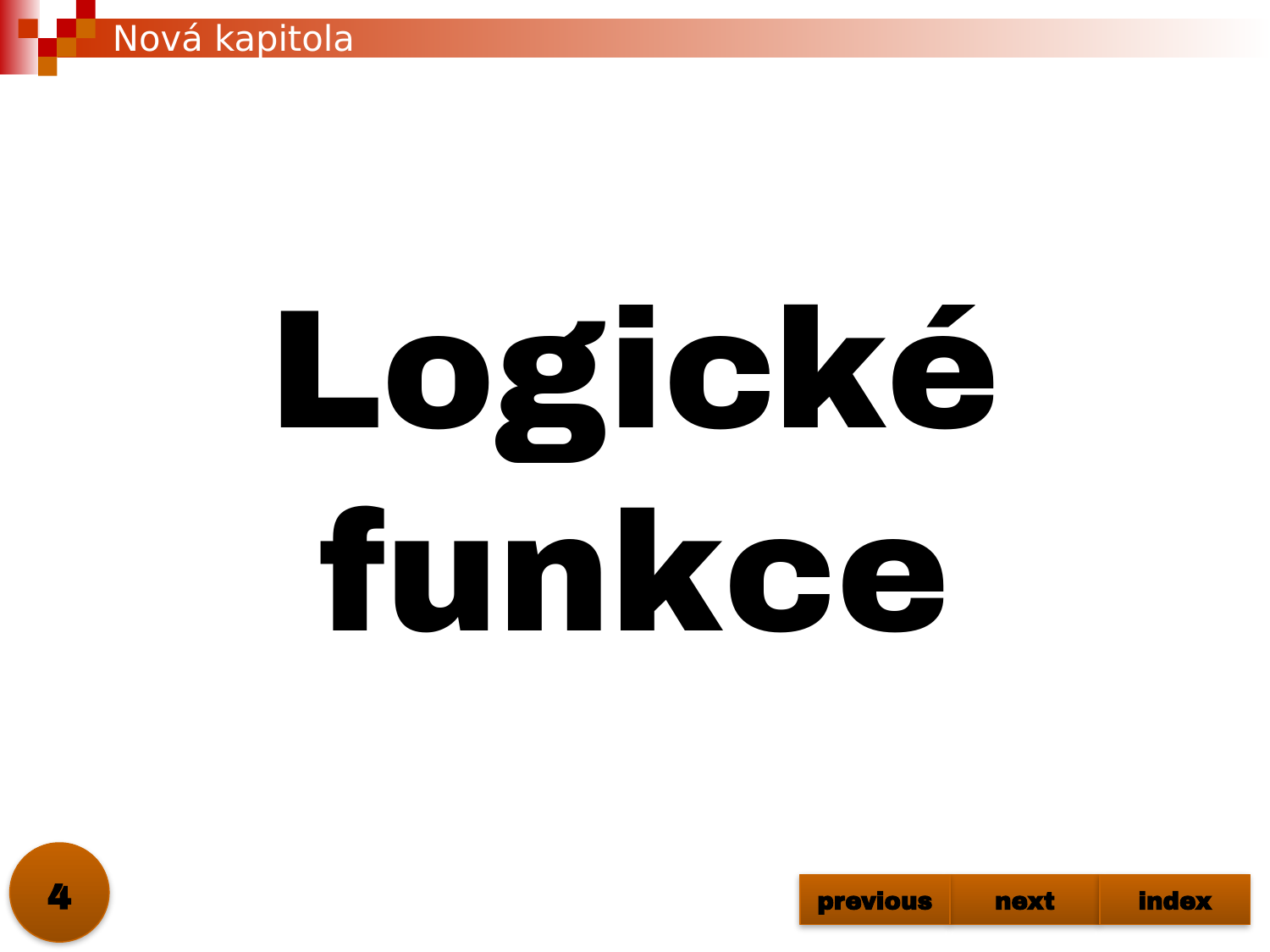

Nová kapitola
# Logické funkce

4
previous
next
index